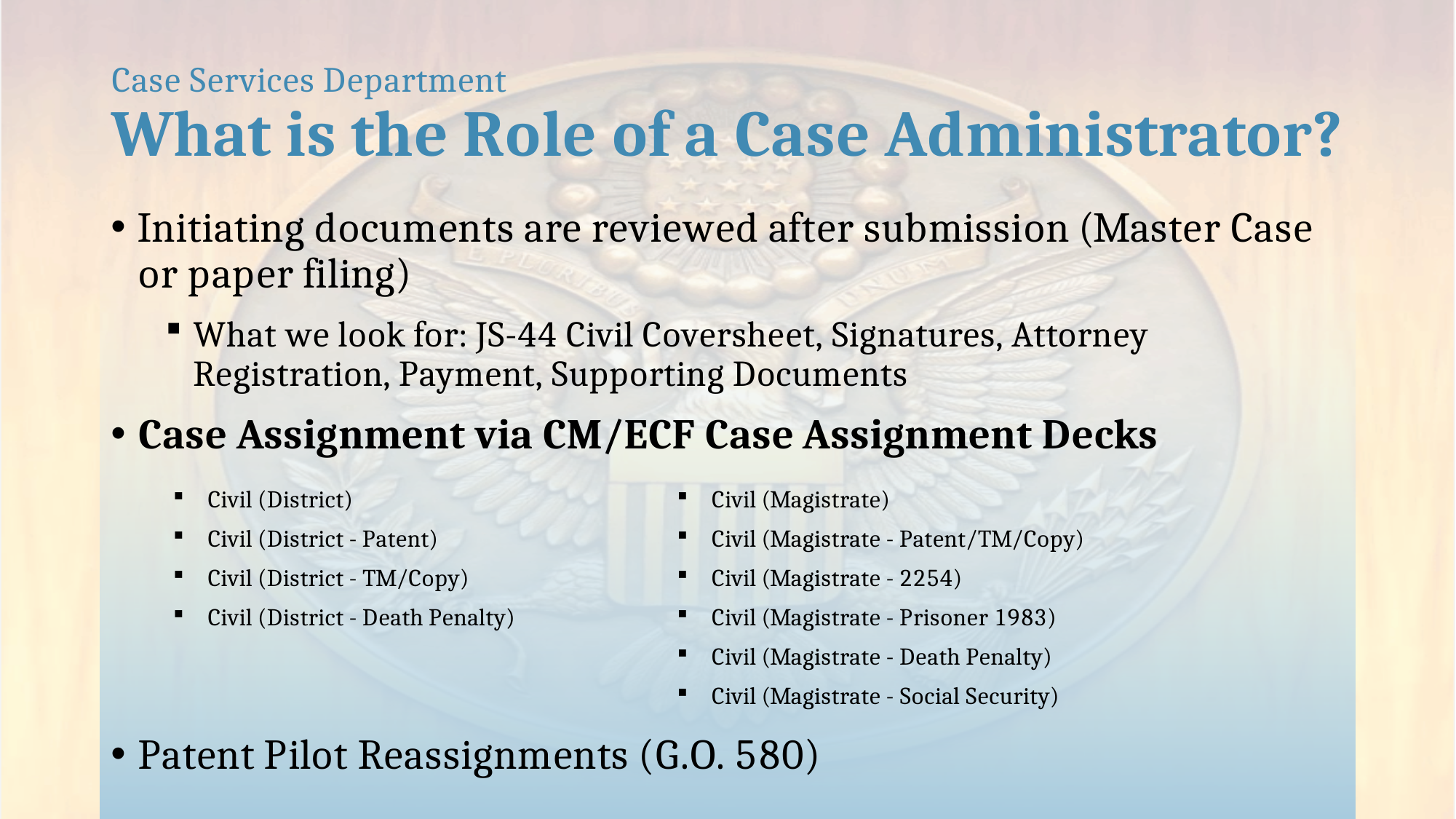

# Case Services Department What is the Role of a Case Administrator?
Initiating documents are reviewed after submission (Master Case or paper filing)
What we look for: JS-44 Civil Coversheet, Signatures, Attorney Registration, Payment, Supporting Documents
Case Assignment via CM/ECF Case Assignment Decks

Patent Pilot Reassignments (G.O. 580)

| Civil (District) | Civil (Magistrate) |
| --- | --- |
| Civil (District - Patent) | Civil (Magistrate - Patent/TM/Copy) |
| Civil (District - TM/Copy) | Civil (Magistrate - 2254) |
| Civil (District - Death Penalty) | Civil (Magistrate - Prisoner 1983) |
|  | Civil (Magistrate - Death Penalty) |
|  | Civil (Magistrate - Social Security) |